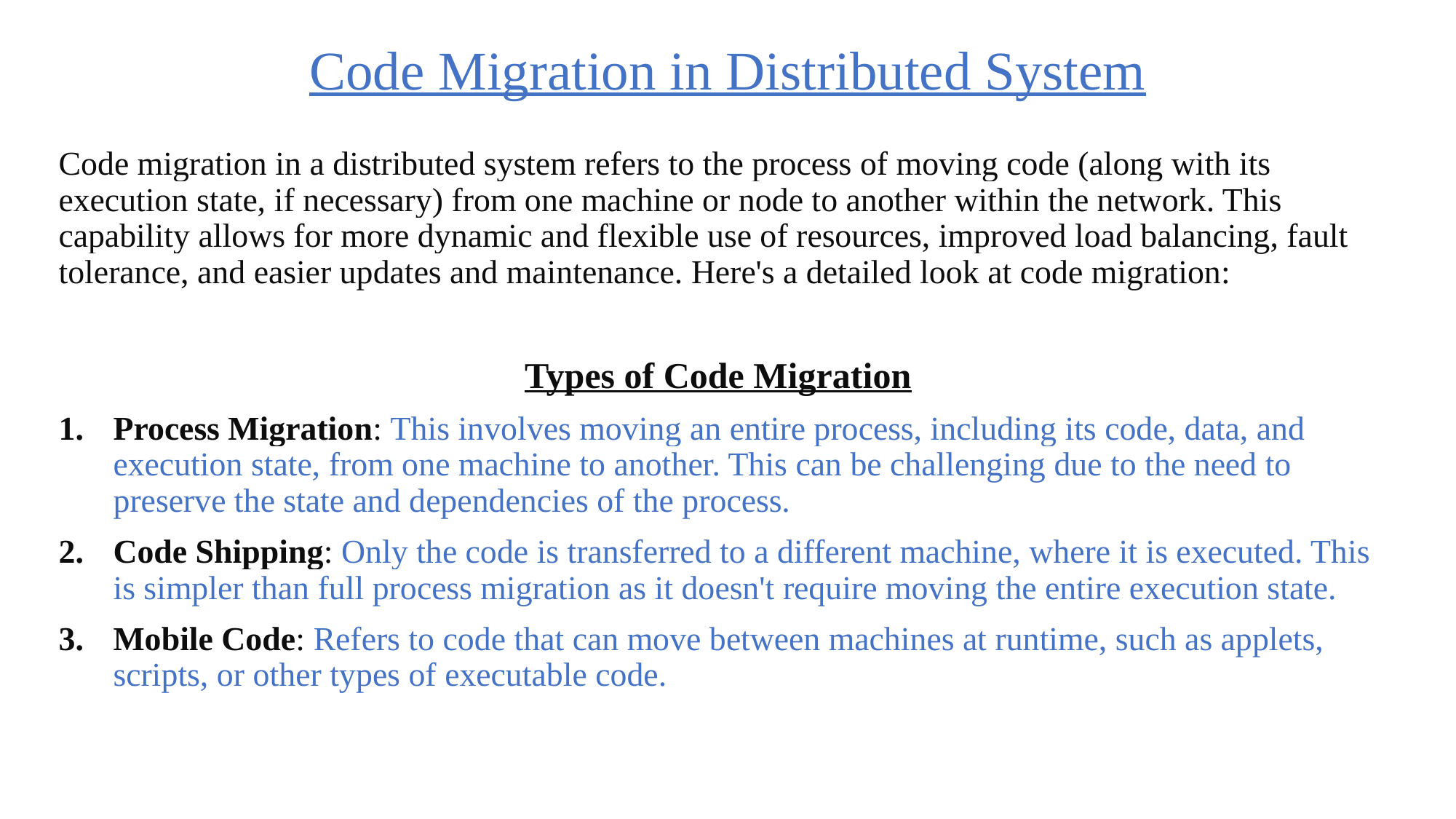

# Code Migration in Distributed System
Code migration in a distributed system refers to the process of moving code (along with its execution state, if necessary) from one machine or node to another within the network. This capability allows for more dynamic and flexible use of resources, improved load balancing, fault tolerance, and easier updates and maintenance. Here's a detailed look at code migration:

Types of Code Migration
Process Migration: This involves moving an entire process, including its code, data, and execution state, from one machine to another. This can be challenging due to the need to preserve the state and dependencies of the process.
Code Shipping: Only the code is transferred to a different machine, where it is executed. This is simpler than full process migration as it doesn't require moving the entire execution state.
Mobile Code: Refers to code that can move between machines at runtime, such as applets, scripts, or other types of executable code.